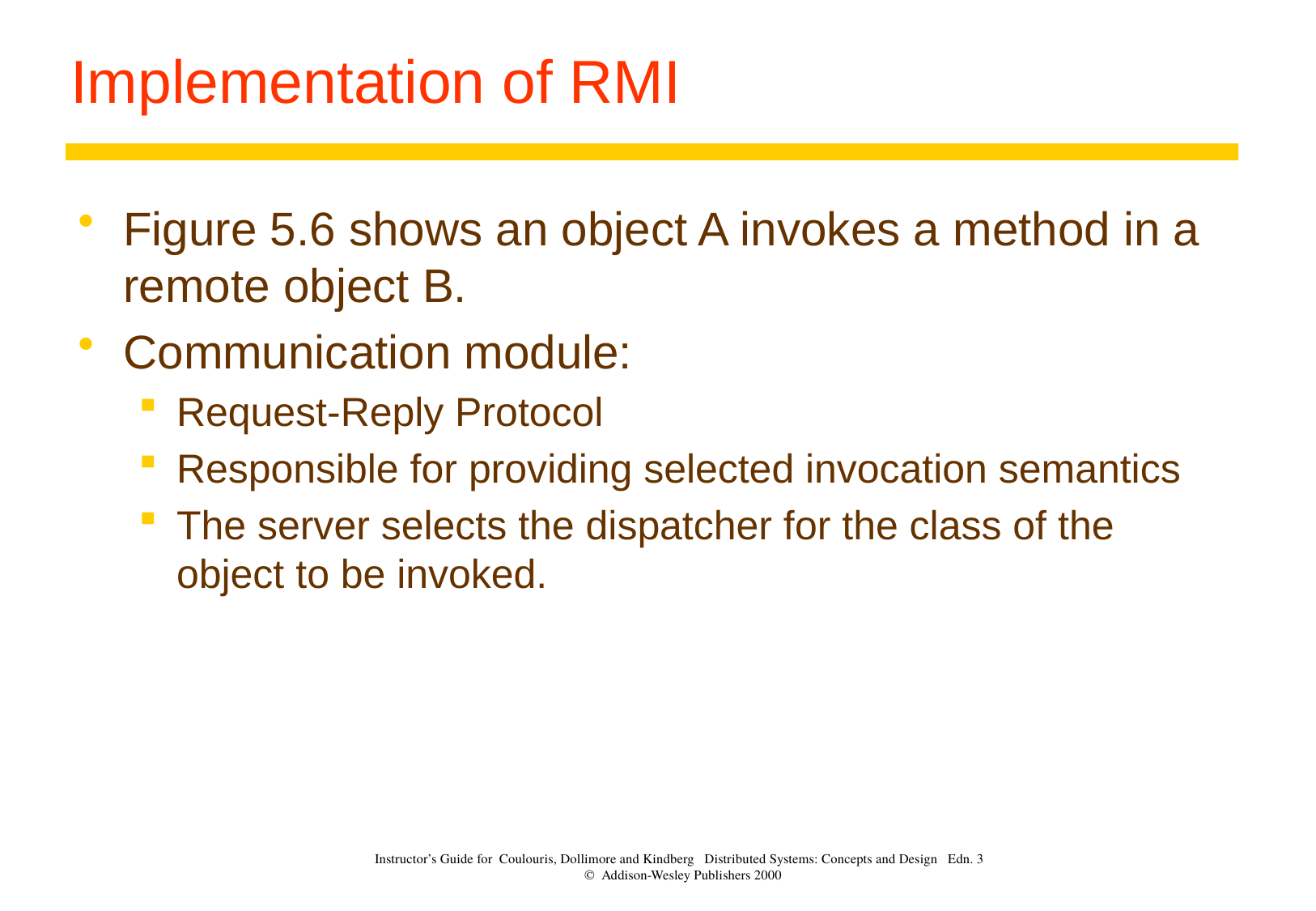

# Implementation of RMI
Figure 5.6 shows an object A invokes a method in a remote object B.
Communication module:
Request-Reply Protocol
Responsible for providing selected invocation semantics
The server selects the dispatcher for the class of the object to be invoked.
Instructor’s Guide for  Coulouris, Dollimore and Kindberg   Distributed Systems: Concepts and Design   Edn. 3
©  Addison-Wesley Publishers 2000